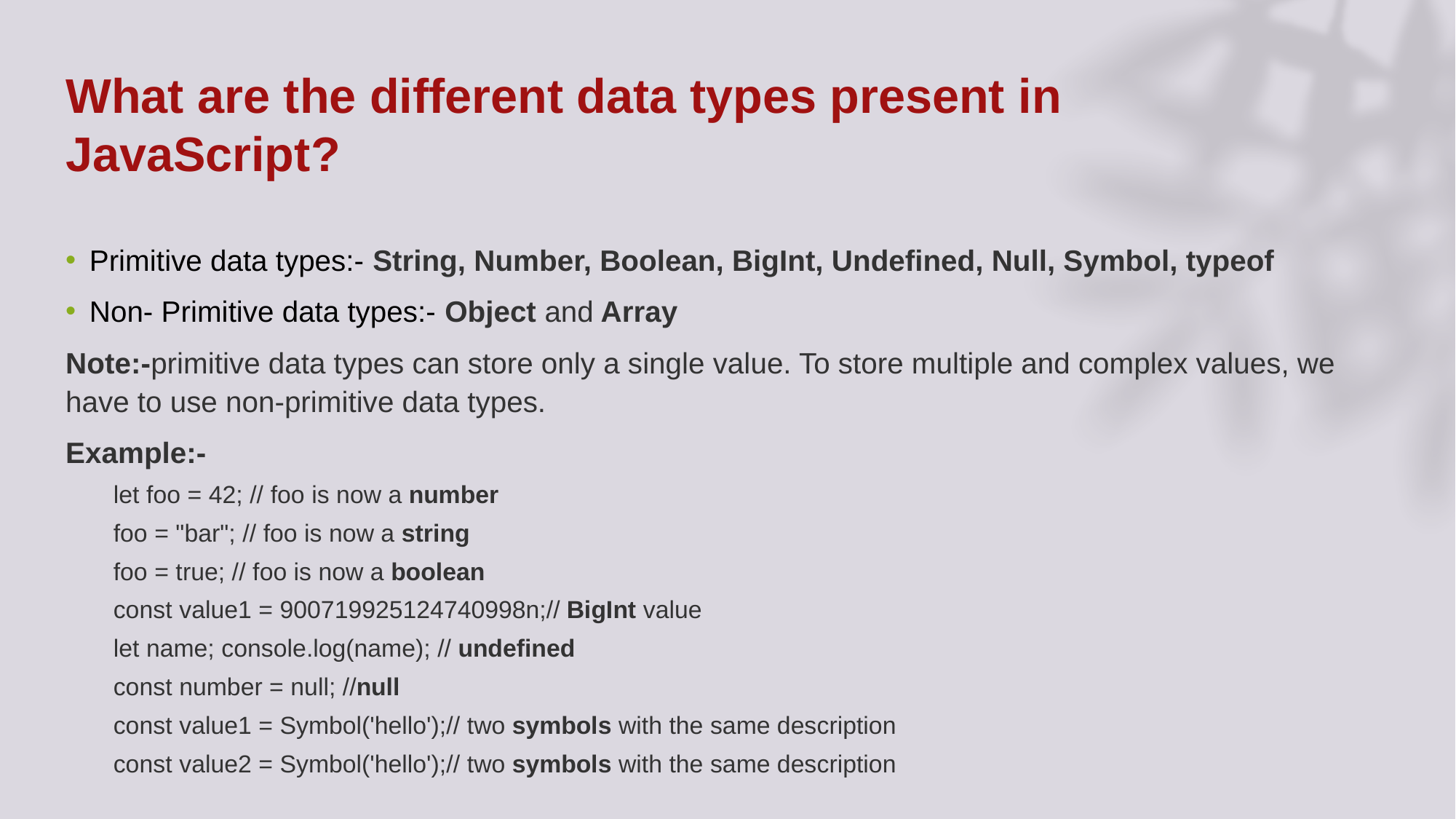

# What are the different data types present in JavaScript?
Primitive data types:- String, Number, Boolean, BigInt, Undefined, Null, Symbol, typeof
Non- Primitive data types:- Object and Array
Note:-primitive data types can store only a single value. To store multiple and complex values, we have to use non-primitive data types.
Example:-
let foo = 42; // foo is now a number
foo = "bar"; // foo is now a string
foo = true; // foo is now a boolean
const value1 = 900719925124740998n;// BigInt value
let name; console.log(name); // undefined
const number = null; //null
const value1 = Symbol('hello');// two symbols with the same description
const value2 = Symbol('hello');// two symbols with the same description